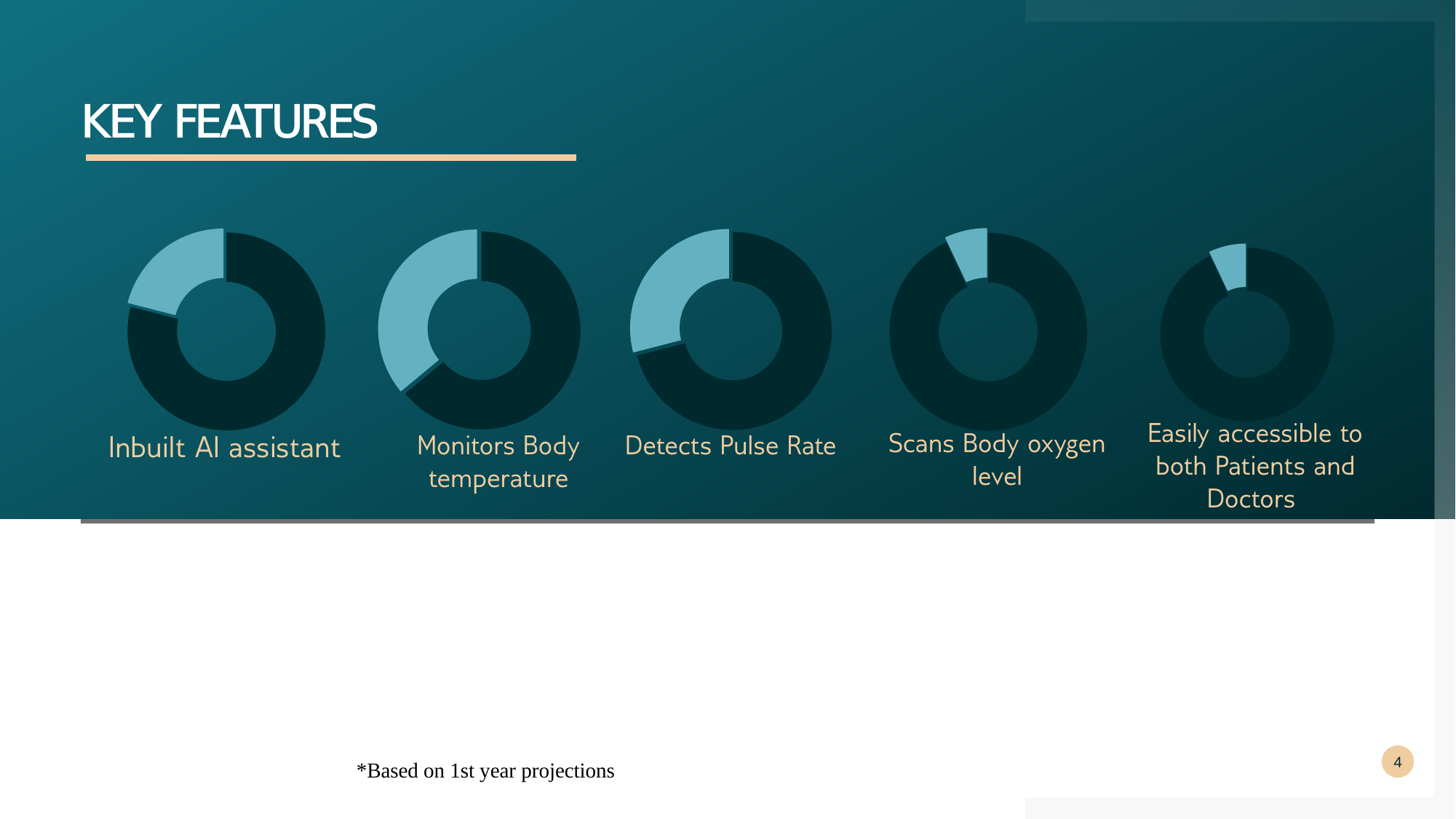

# KEY FEATURES

### Chart

| Category | Sales |
|---|---|
| 1st Qtr | 79.0 |
| 2nd Qtr | 21.0 |

### Chart

| Category | Sales |
|---|---|
| 1st Qtr | 64.0 |
| 2nd Qtr | 36.0 |

### Chart

| Category | Sales |
|---|---|
| 1st Qtr | 71.0 |
| 2nd Qtr | 29.0 |

### Chart

| Category | Sales |
|---|---|
| 1st Qtr | 93.0 |
| 2nd Qtr | 7.0 |

### Chart

| Category | Sales |
|---|---|
| 1st Qtr | 93.0 |
| 2nd Qtr | 7.0 |

Easily accessible to both Patients and Doctors
Scans Body oxygen level
Monitors Body temperature
Inbuilt AI assistant
Detects Pulse Rate
*Based on 1st year projections
4